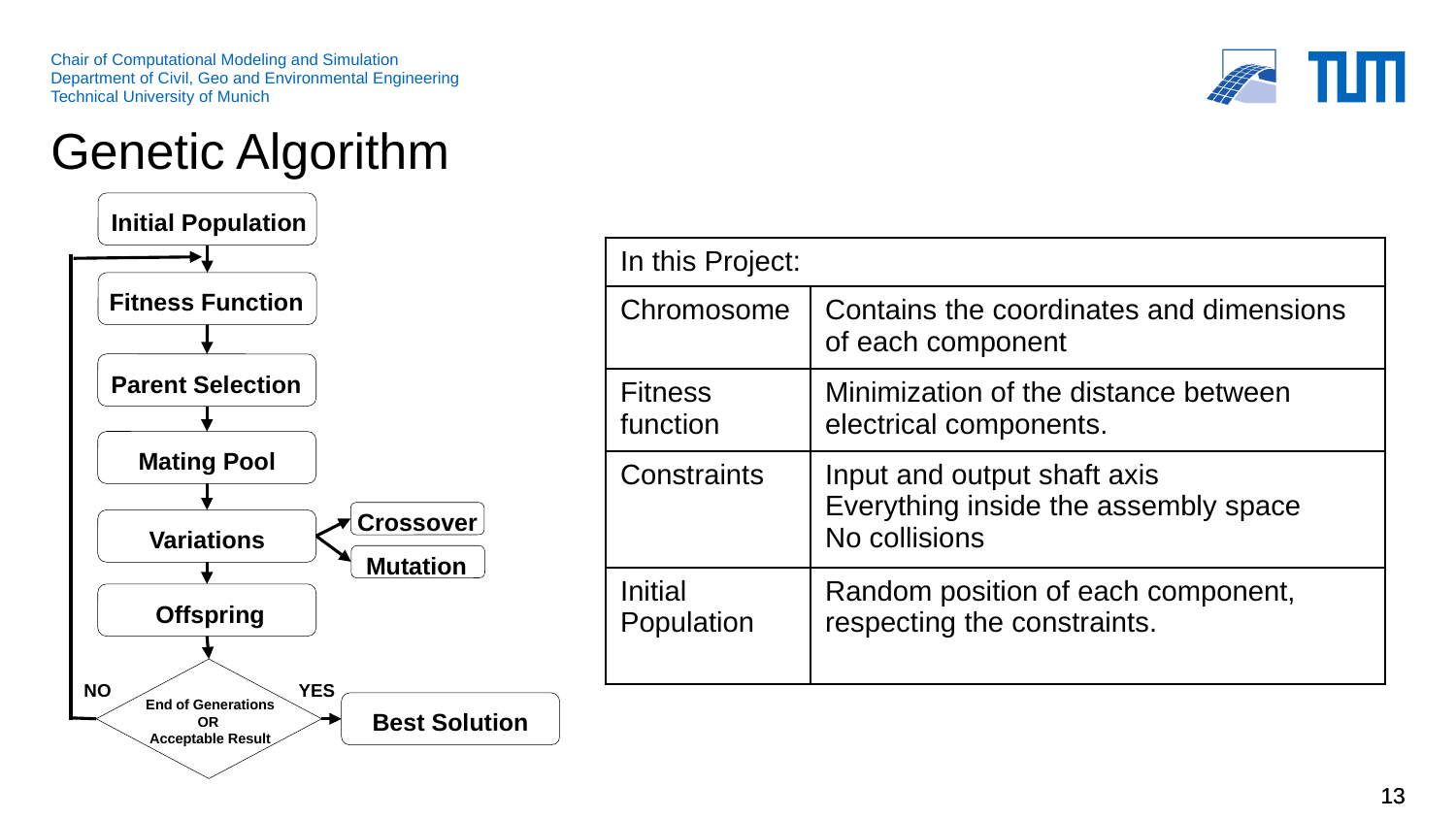

Genetic Algorithm

Initial Population
| In this Project: |  |
| --- | --- |
| Chromosome | Contains the coordinates and dimensions of each component |
| Fitness function | Minimization of the distance between electrical components. |
| Constraints | Input and output shaft axis Everything inside the assembly space No collisions |
| Initial Population | Random position of each component, respecting the constraints. |

Fitness Function

Parent Selection

Mating Pool

Crossover

Variations

Mutation

Offspring

NO
YES

End of Generations
OR
Acceptable Result
Best Solution
13
13